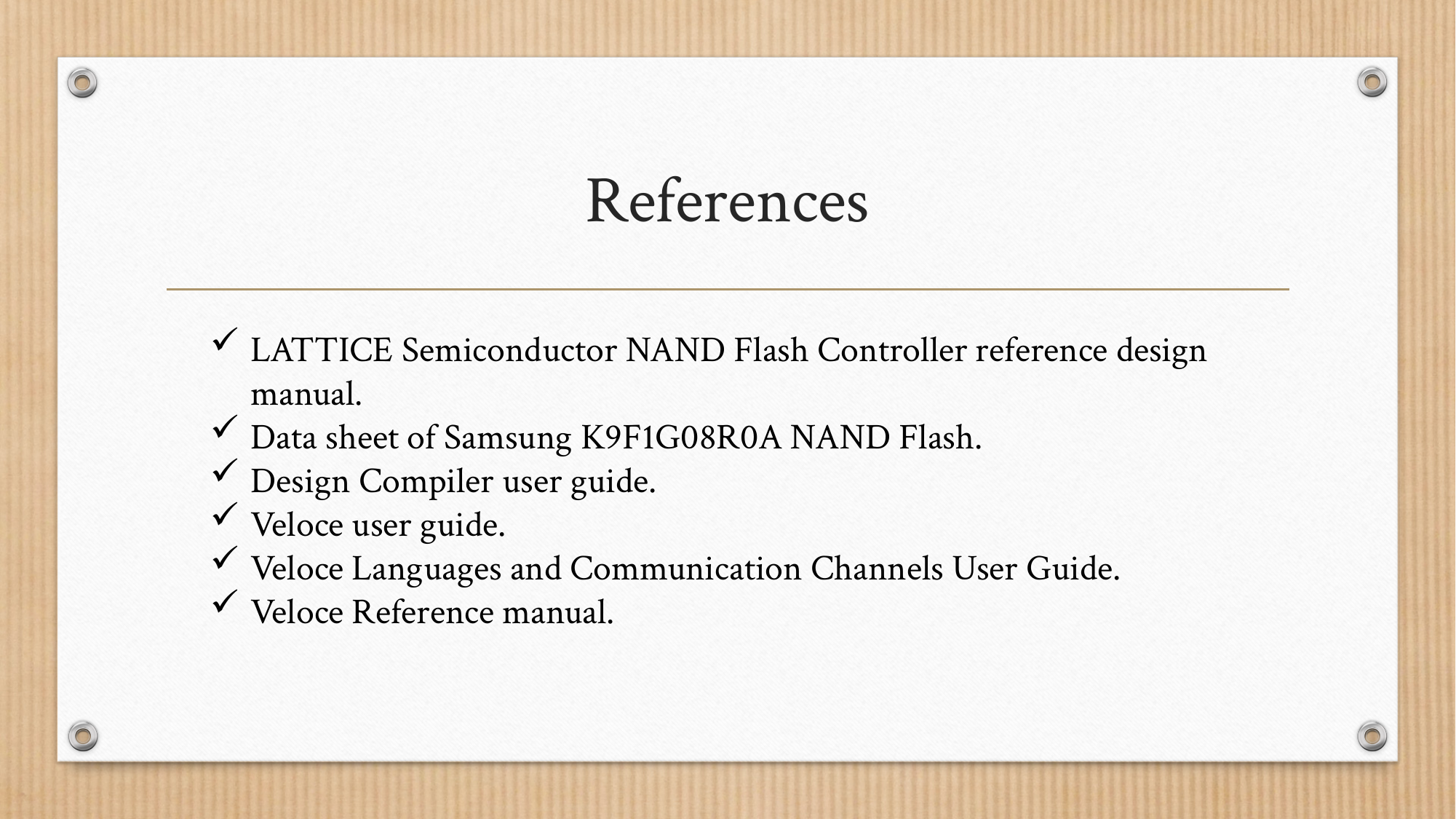

# References
LATTICE Semiconductor NAND Flash Controller reference design manual.
Data sheet of Samsung K9F1G08R0A NAND Flash.
Design Compiler user guide.
Veloce user guide.
Veloce Languages and Communication Channels User Guide.
Veloce Reference manual.